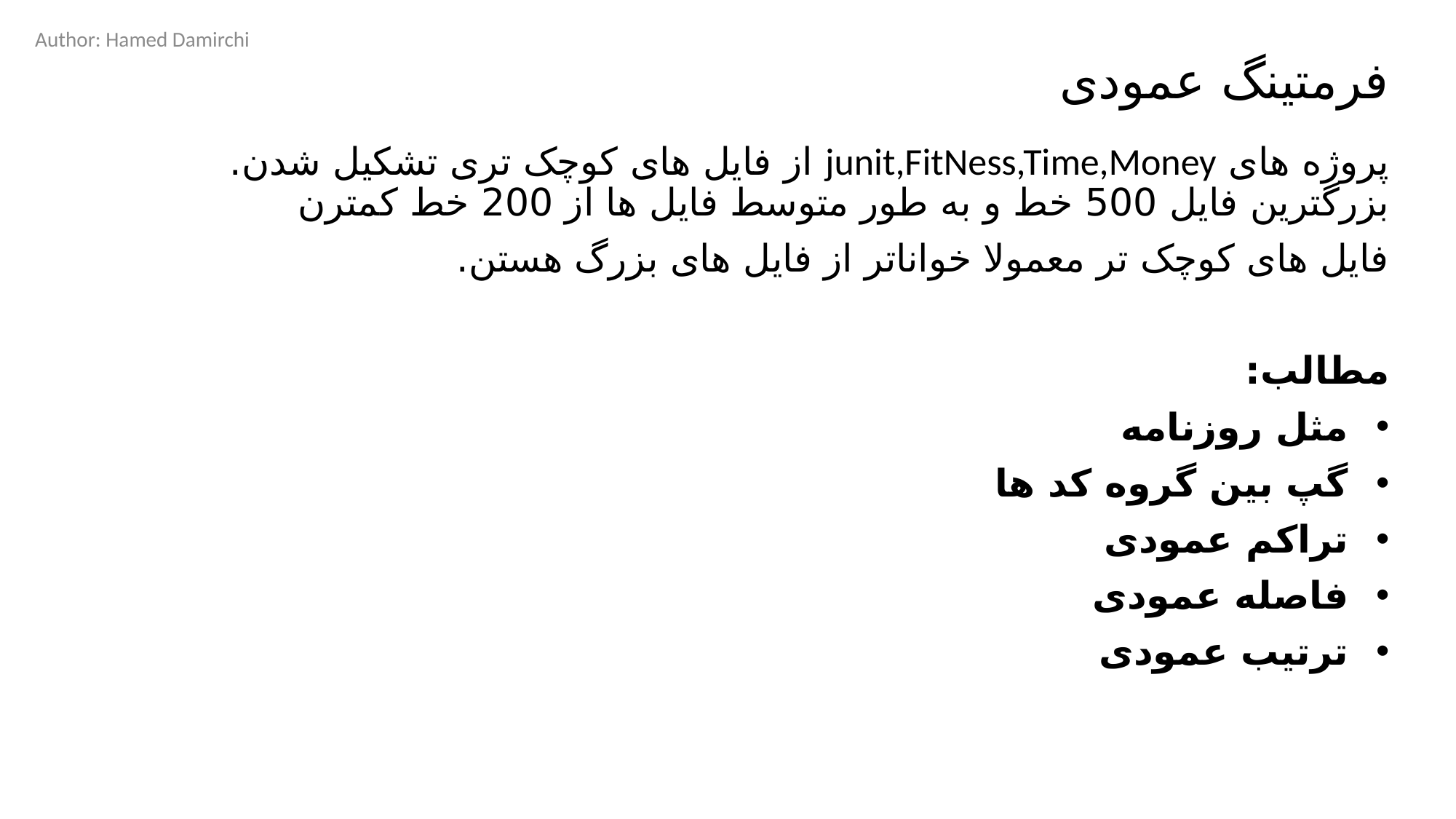

Author: Hamed Damirchi
# فرمتینگ عمودی
پروژه های junit,FitNess,Time,Money از فایل های کوچک تری تشکیل شدن. بزرگترین فایل 500 خط و به طور متوسط فایل ها از 200 خط کمترن
فایل های کوچک تر معمولا خواناتر از فایل های بزرگ هستن.

مطالب:
مثل روزنامه
گپ بین گروه کد ها
تراکم عمودی
فاصله عمودی
ترتیب عمودی